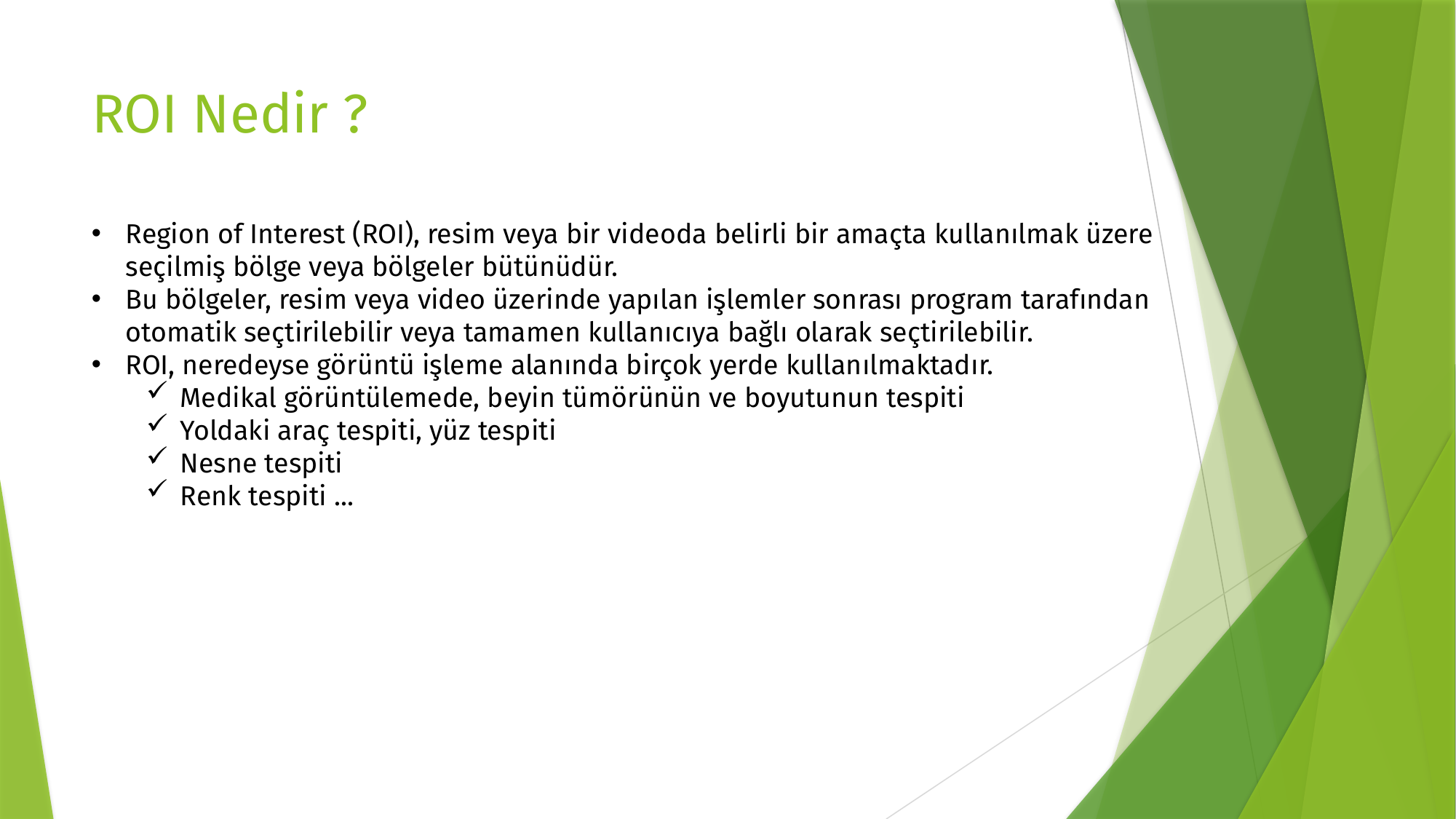

# ROI Nedir ?
Region of Interest (ROI), resim veya bir videoda belirli bir amaçta kullanılmak üzere seçilmiş bölge veya bölgeler bütünüdür.
Bu bölgeler, resim veya video üzerinde yapılan işlemler sonrası program tarafından otomatik seçtirilebilir veya tamamen kullanıcıya bağlı olarak seçtirilebilir.
ROI, neredeyse görüntü işleme alanında birçok yerde kullanılmaktadır.
Medikal görüntülemede, beyin tümörünün ve boyutunun tespiti
Yoldaki araç tespiti, yüz tespiti
Nesne tespiti
Renk tespiti ...